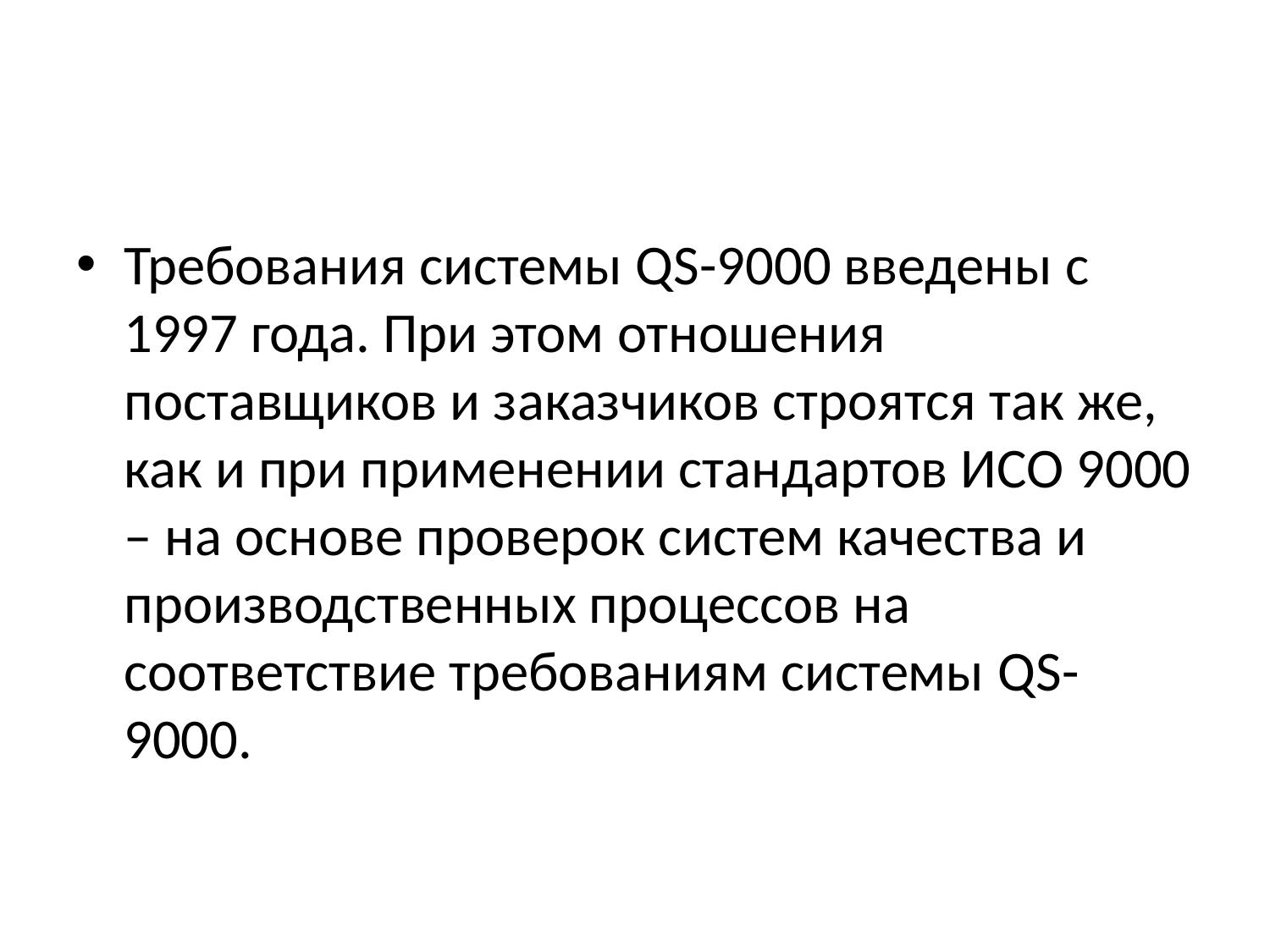

#
Требования системы QS-9000 введены с 1997 года. При этом отношения поставщиков и заказчиков строятся так же, как и при применении стандартов ИСО 9000 – на основе проверок систем качества и производственных процессов на соответствие требованиям системы QS-9000.